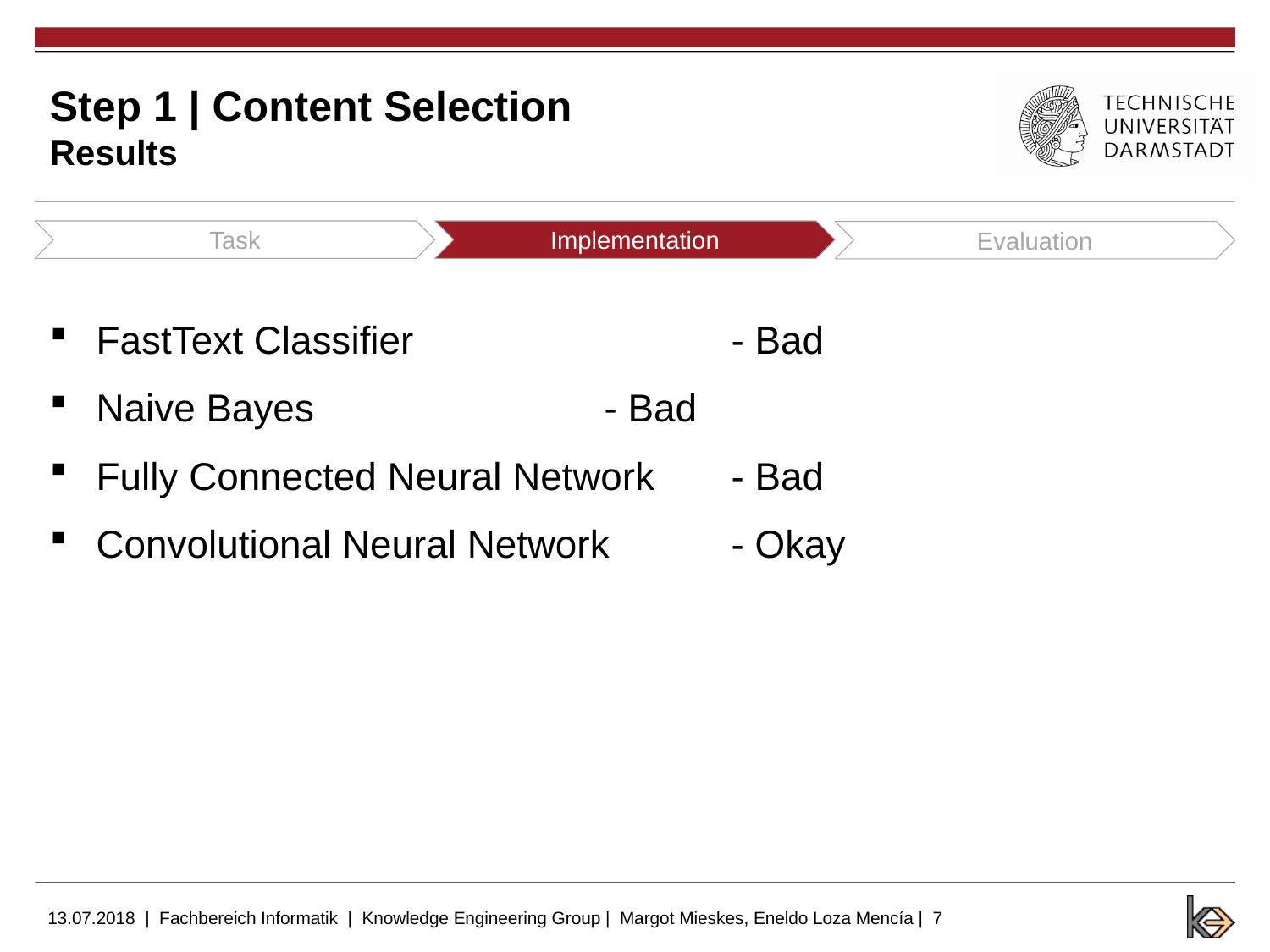

# Step 1 | Content Selection Results
Task
Implementation
Evaluation
FastText Classifier			- Bad
Naive Bayes			- Bad
Fully Connected Neural Network	- Bad
Convolutional Neural Network	- Okay